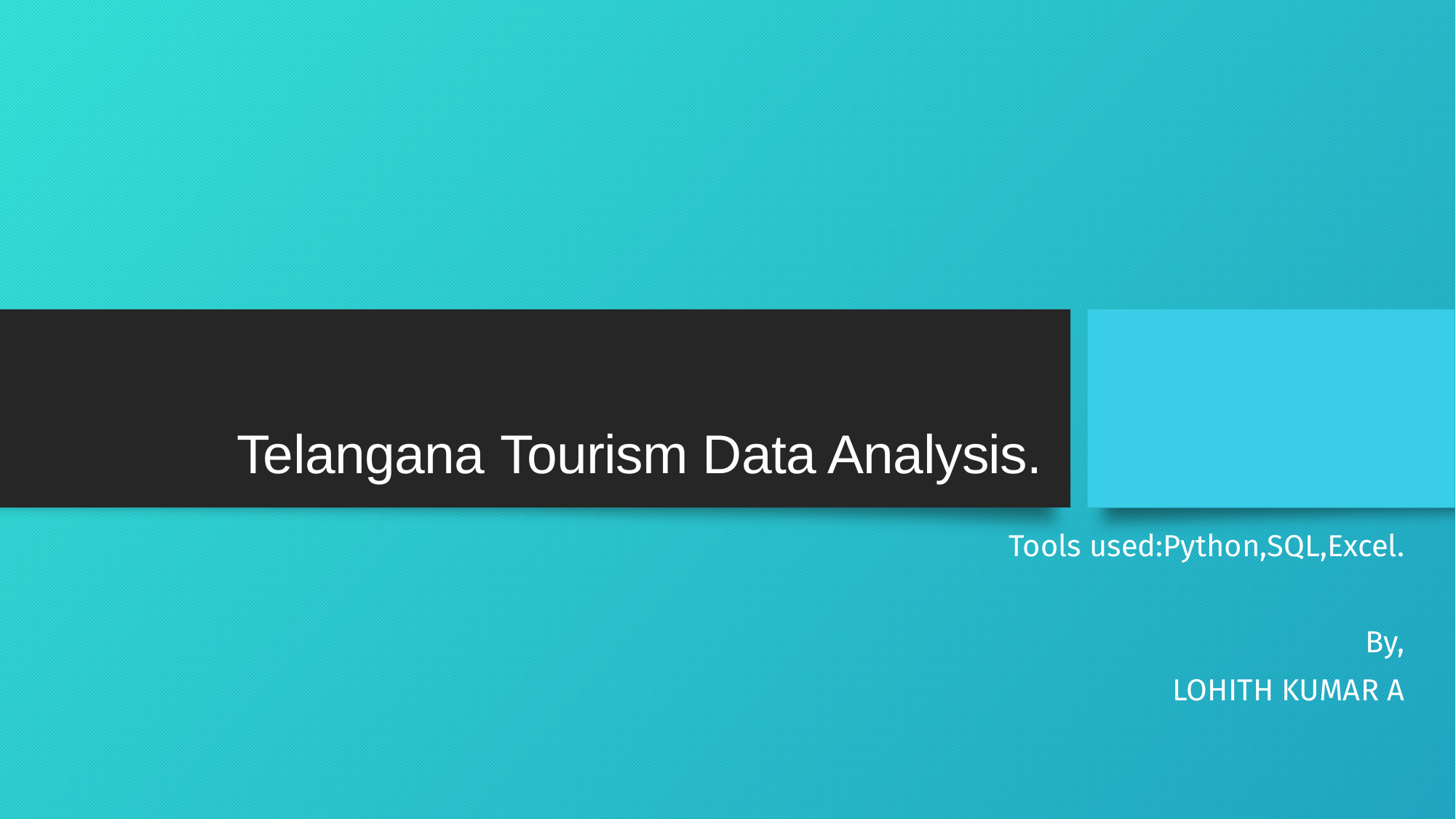

# Telangana Tourism Data Analysis.
Tools used:Python,SQL,Excel.

By,
LOHITH KUMAR A